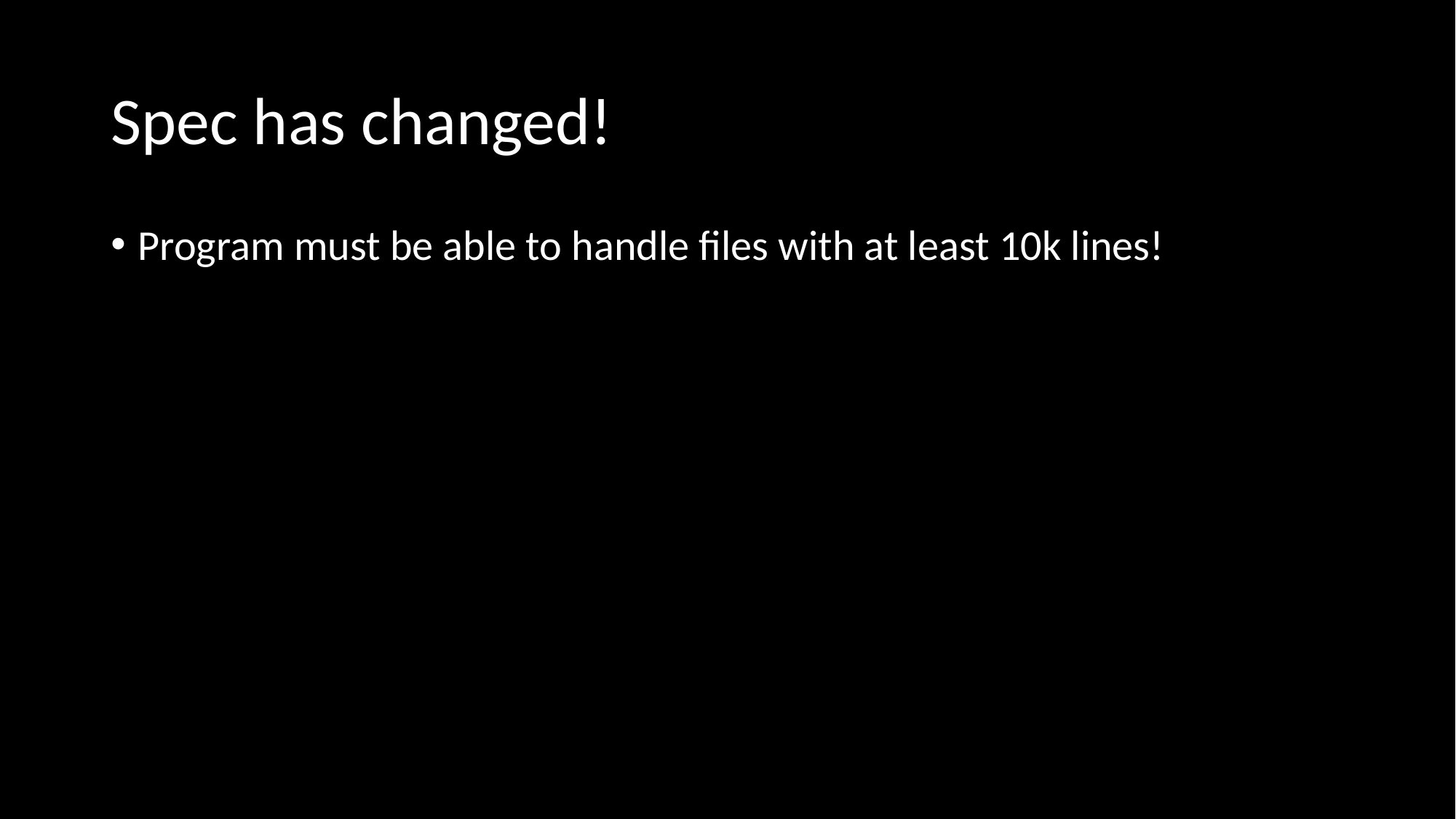

# Spec has changed!
Program must be able to handle files with at least 10k lines!